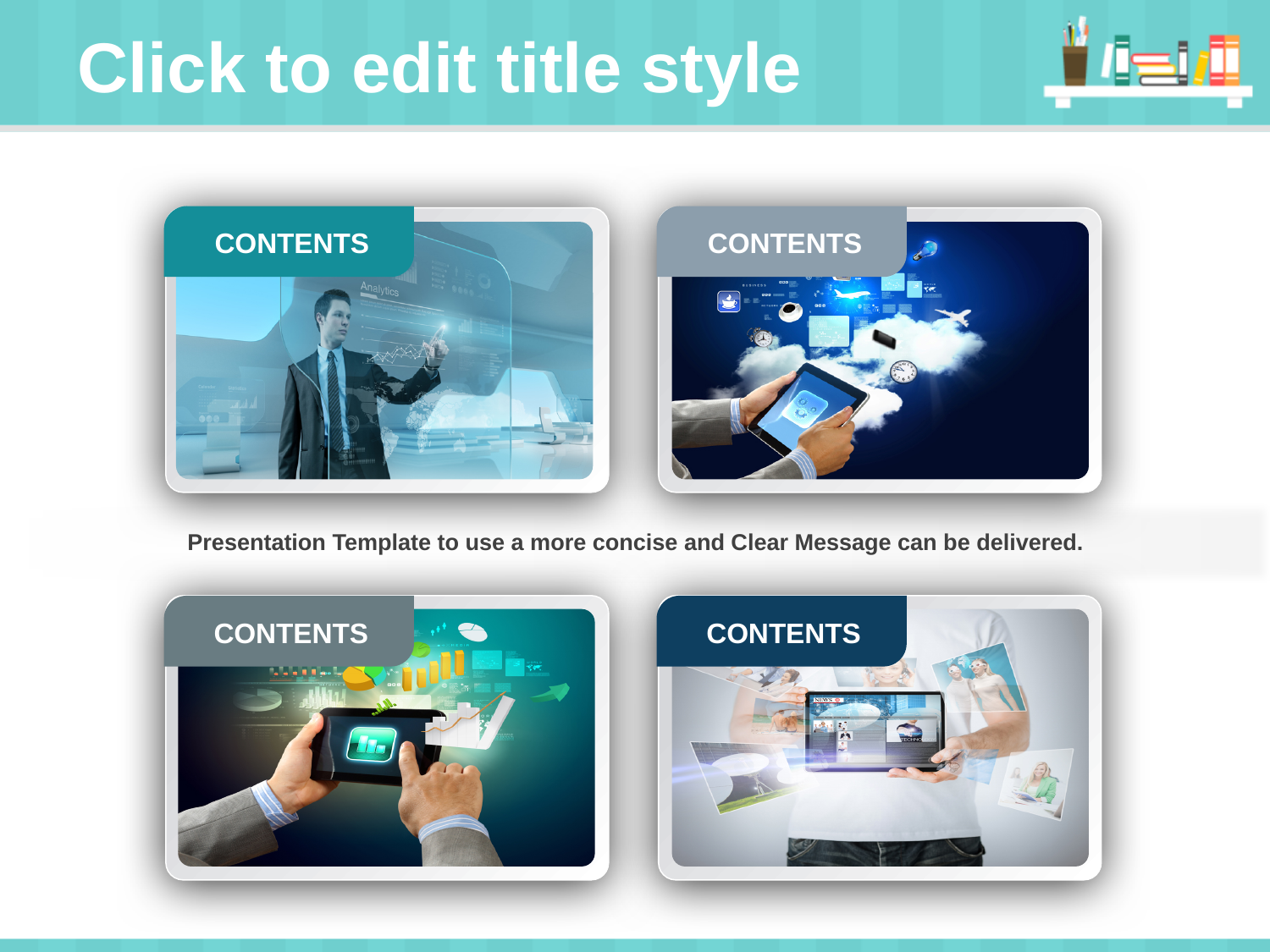

# Click to edit title style

CONTENTS
CONTENTS

Presentation Template to use a more concise and Clear Message can be delivered.

CONTENTS
CONTENTS